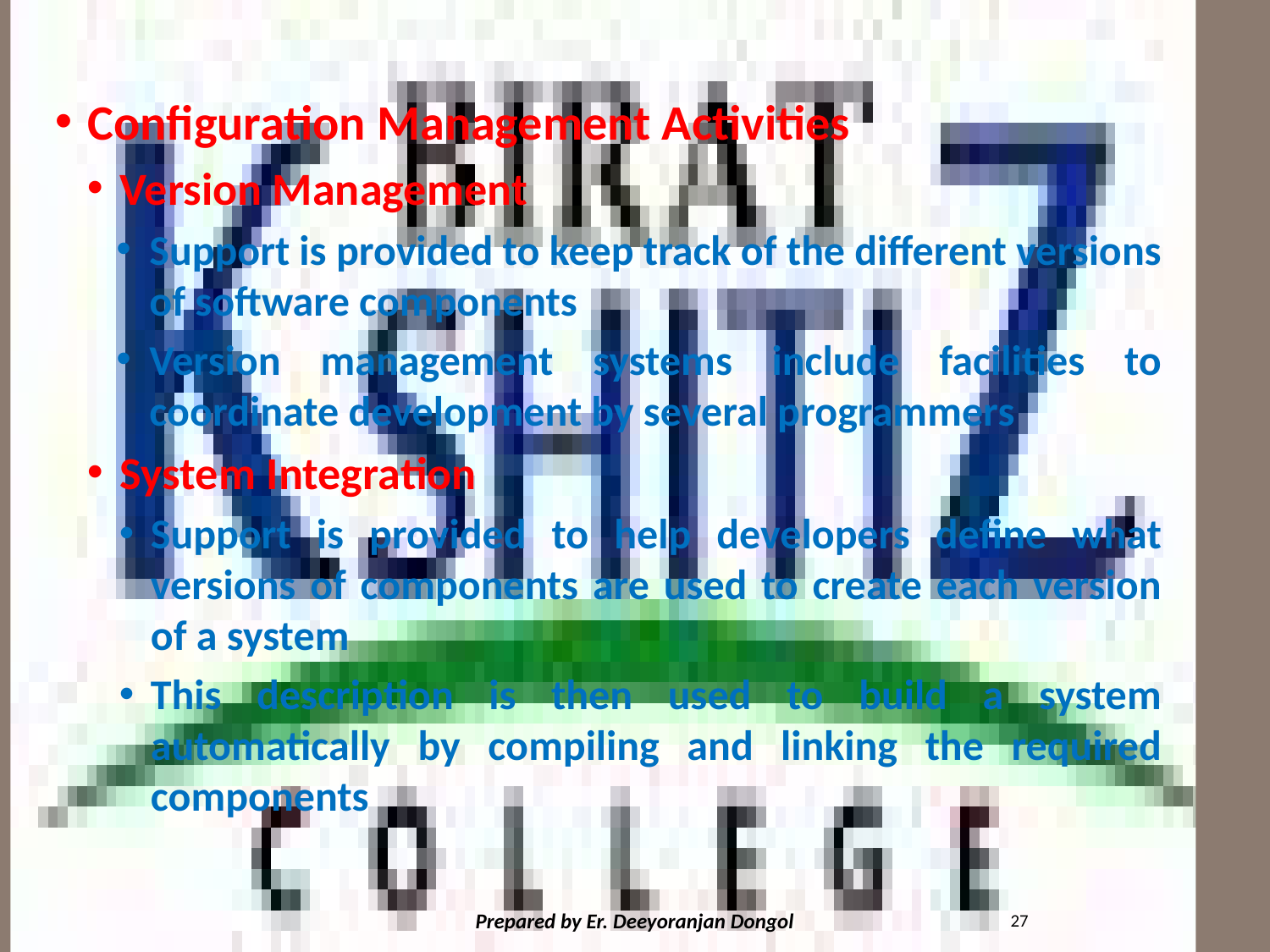

#
Configuration Management Activities
Version Management
Support is provided to keep track of the different versions of software components
Version management systems include facilities to coordinate development by several programmers
System Integration
Support is provided to help developers define what versions of components are used to create each version of a system
This description is then used to build a system automatically by compiling and linking the required components
27
Prepared by Er. Deeyoranjan Dongol